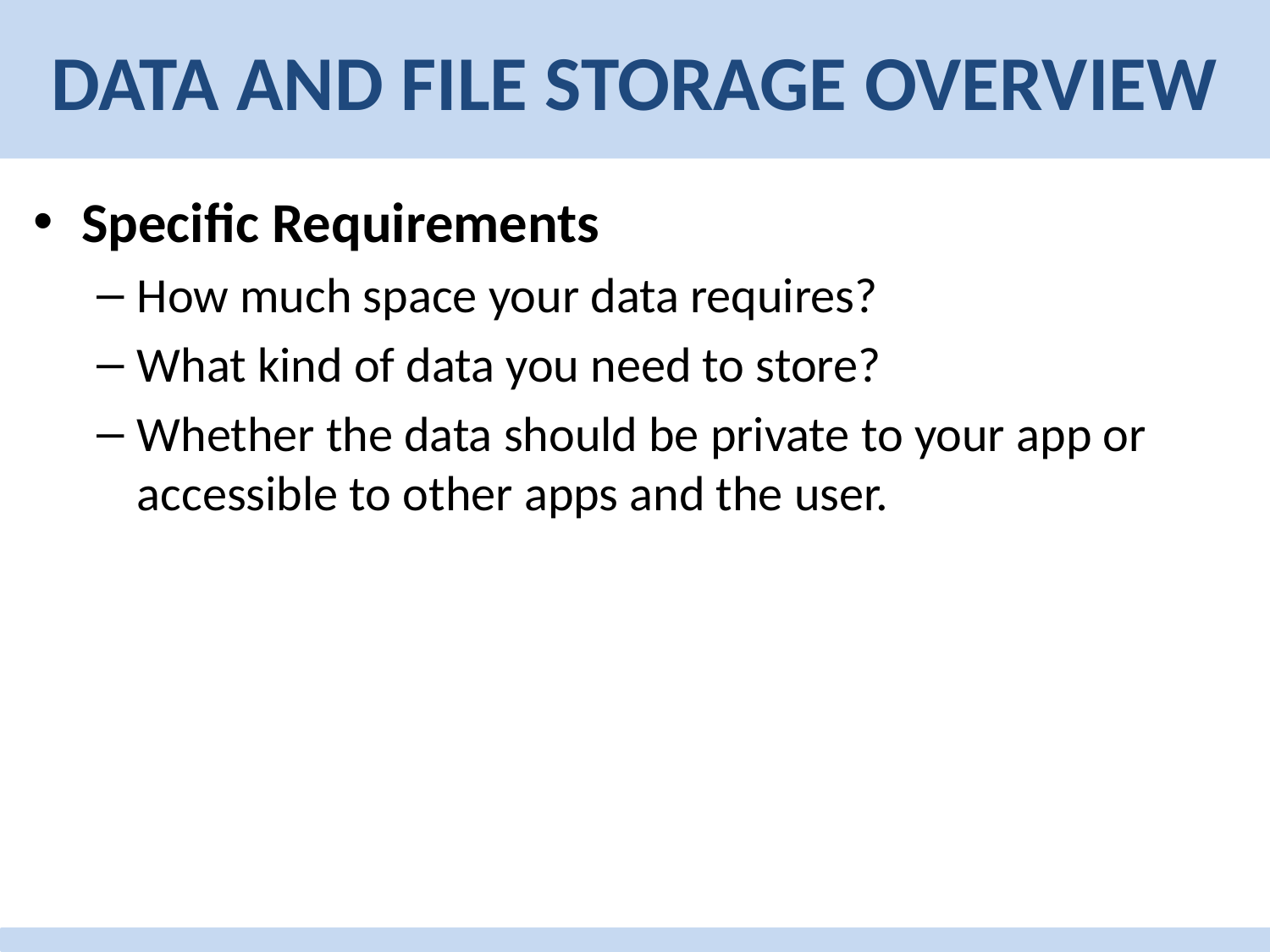

# Data and file storage overview
Specific Requirements
How much space your data requires?
What kind of data you need to store?
Whether the data should be private to your app or accessible to other apps and the user.